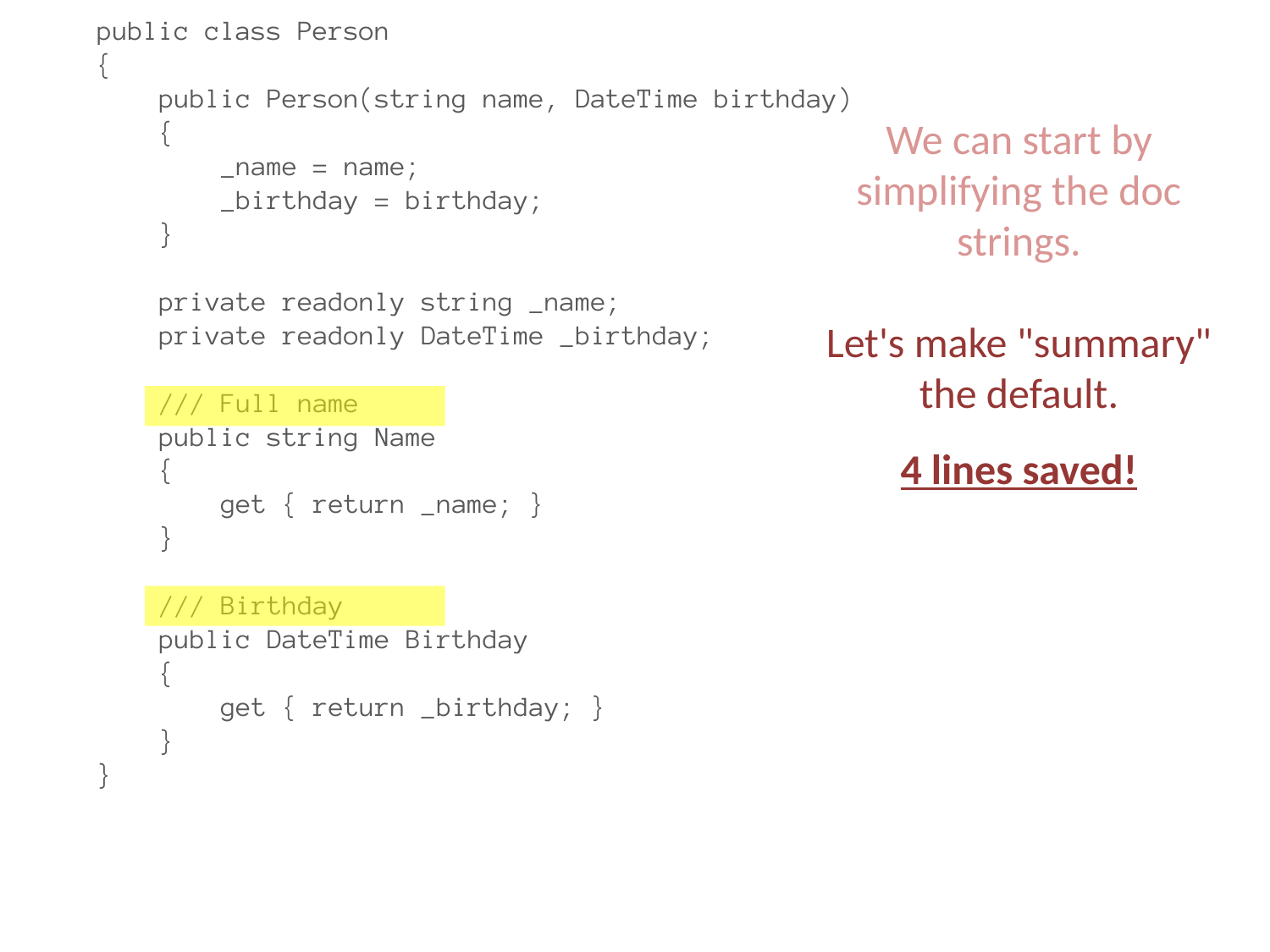

public class Person
{
    public Person(string name, DateTime birthday)
    {
        _name = name;
        _birthday = birthday;
    }

    private readonly string _name;
    private readonly DateTime _birthday;

    /// Full name
    public string Name
    {
        get { return _name; }
    }

    /// Birthday
    public DateTime Birthday
    {
        get { return _birthday; }
    }
}
We can start by simplifying the doc strings.
Let's make "summary" the default.

4 lines saved!